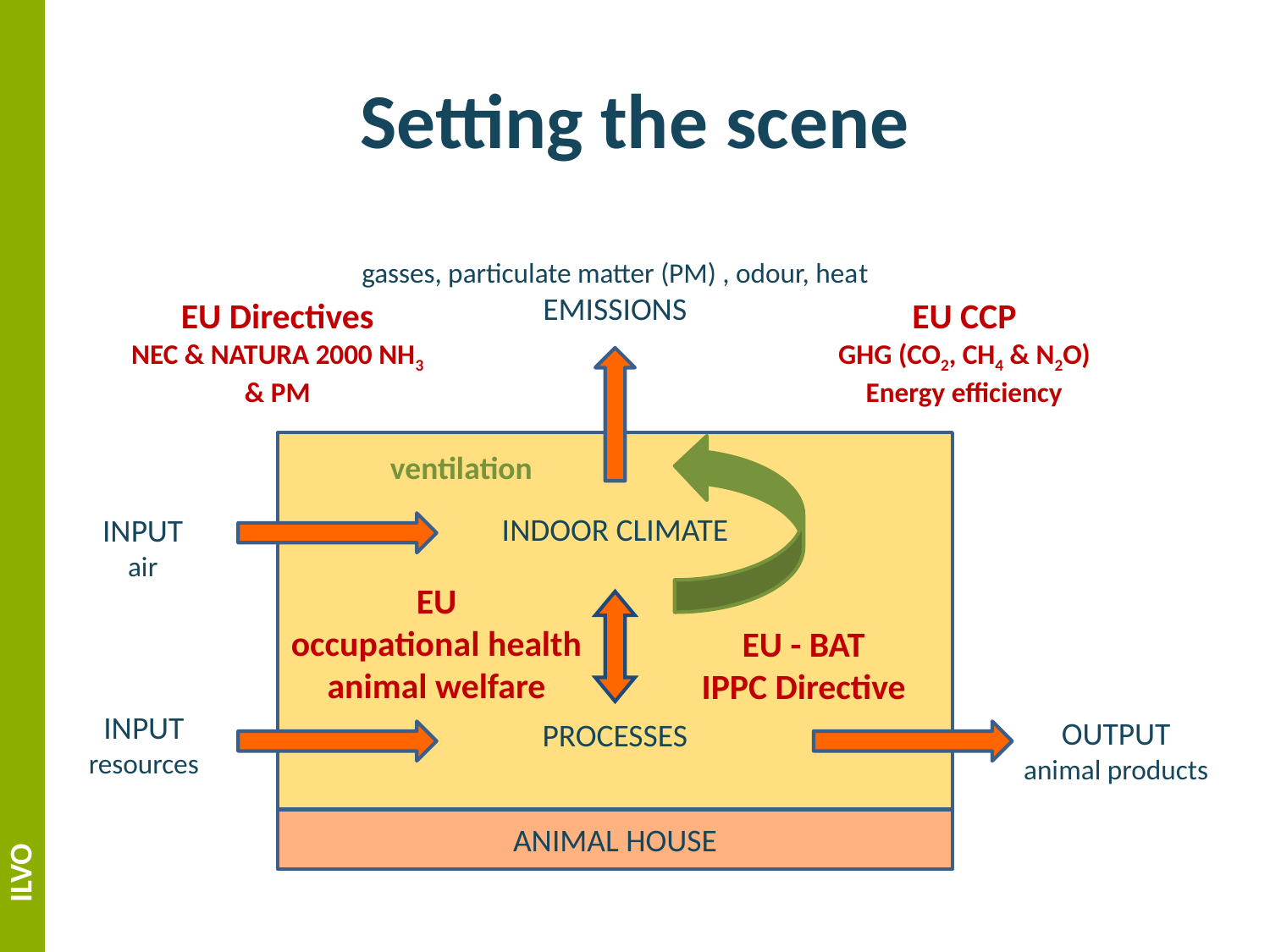

# Setting the scene
gasses, particulate matter (PM) , odour, heat
EMISSIONS
EU Directives
NEC & NATURA 2000 NH3 & PM
EU CCP
GHG (CO2, CH4 & N2O)
Energy efficiency

ventilation

INDOOR CLIMATE
INPUT
air

EU
occupational health
animal welfare

EU - BAT
IPPC Directive
INPUT
resources
OUTPUT
animal products
PROCESSES

ANIMAL HOUSE